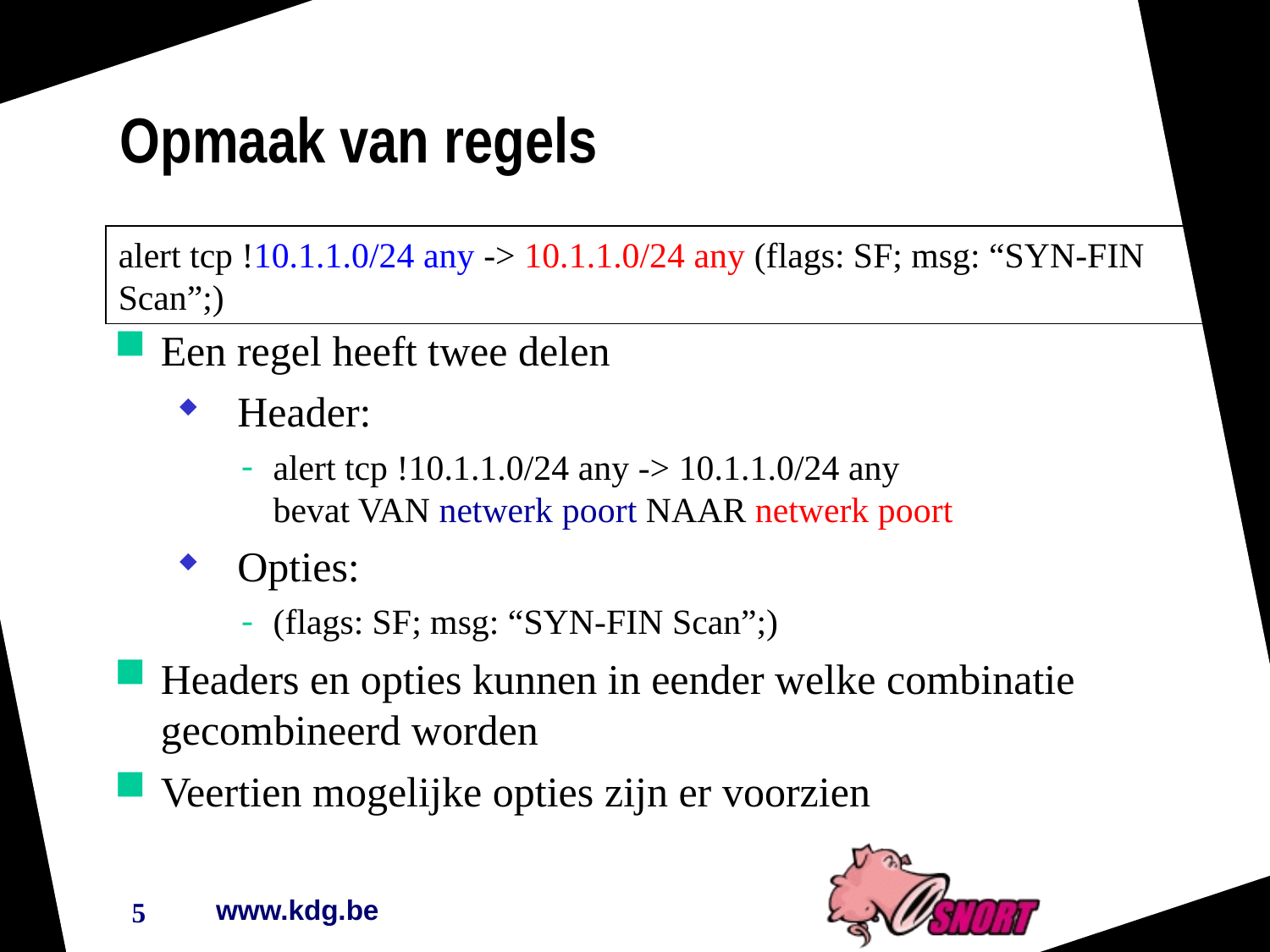

Opmaak van regels

Een regel heeft twee delen
  Header:
alert tcp !10.1.1.0/24 any -> 10.1.1.0/24 any
bevat VAN netwerk poort NAAR netwerk poort
  Opties:
(flags: SF; msg: “SYN-FIN Scan”;)‏
Headers en opties kunnen in eender welke combinatie gecombineerd worden
Veertien mogelijke opties zijn er voorzien
alert tcp !10.1.1.0/24 any -> 10.1.1.0/24 any (flags: SF; msg: “SYN-FIN Scan”;)‏